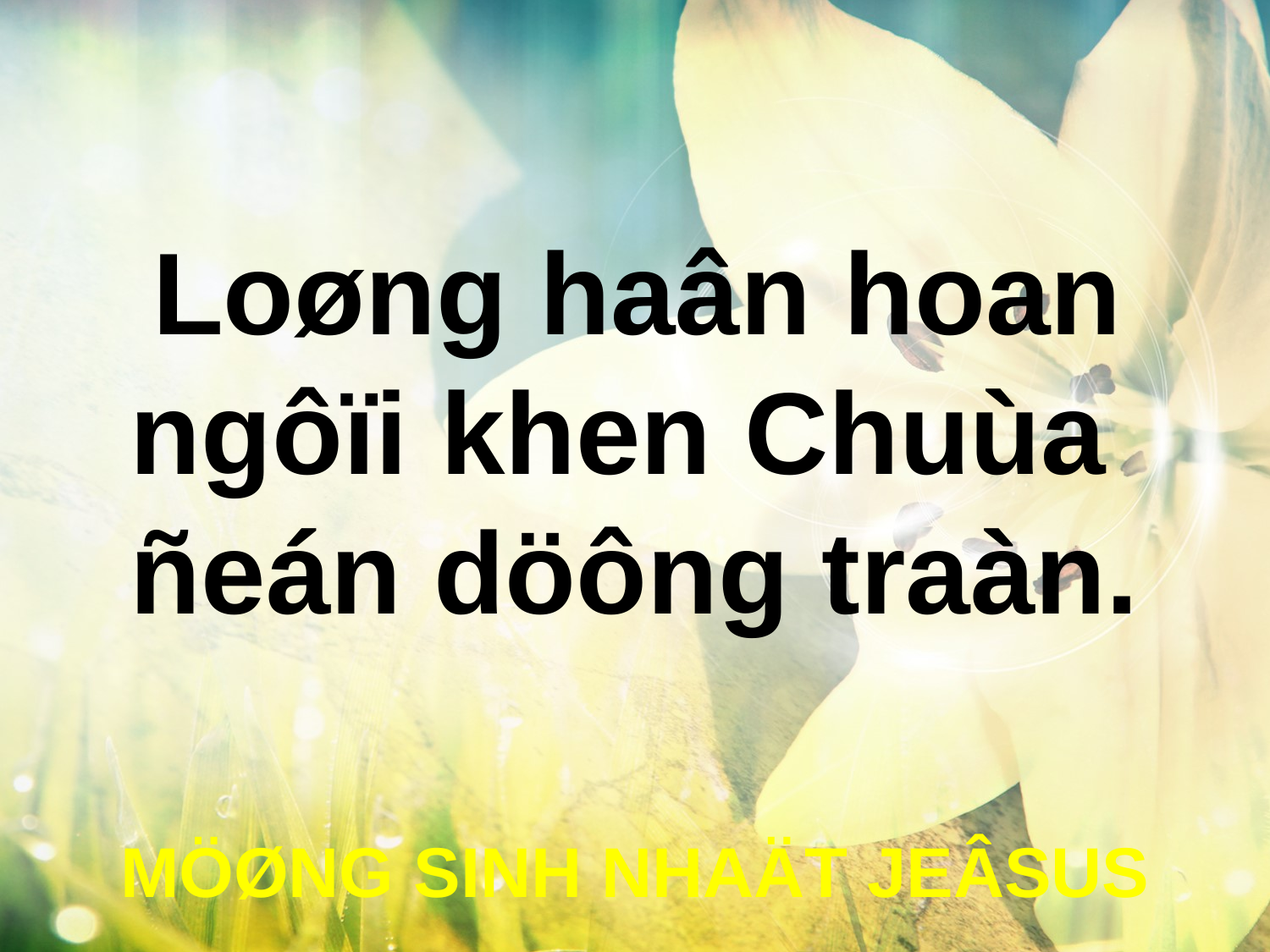

Loøng haân hoan
ngôïi khen Chuùa
ñeán döông traàn.
MÖØNG SINH NHAÄT JEÂSUS